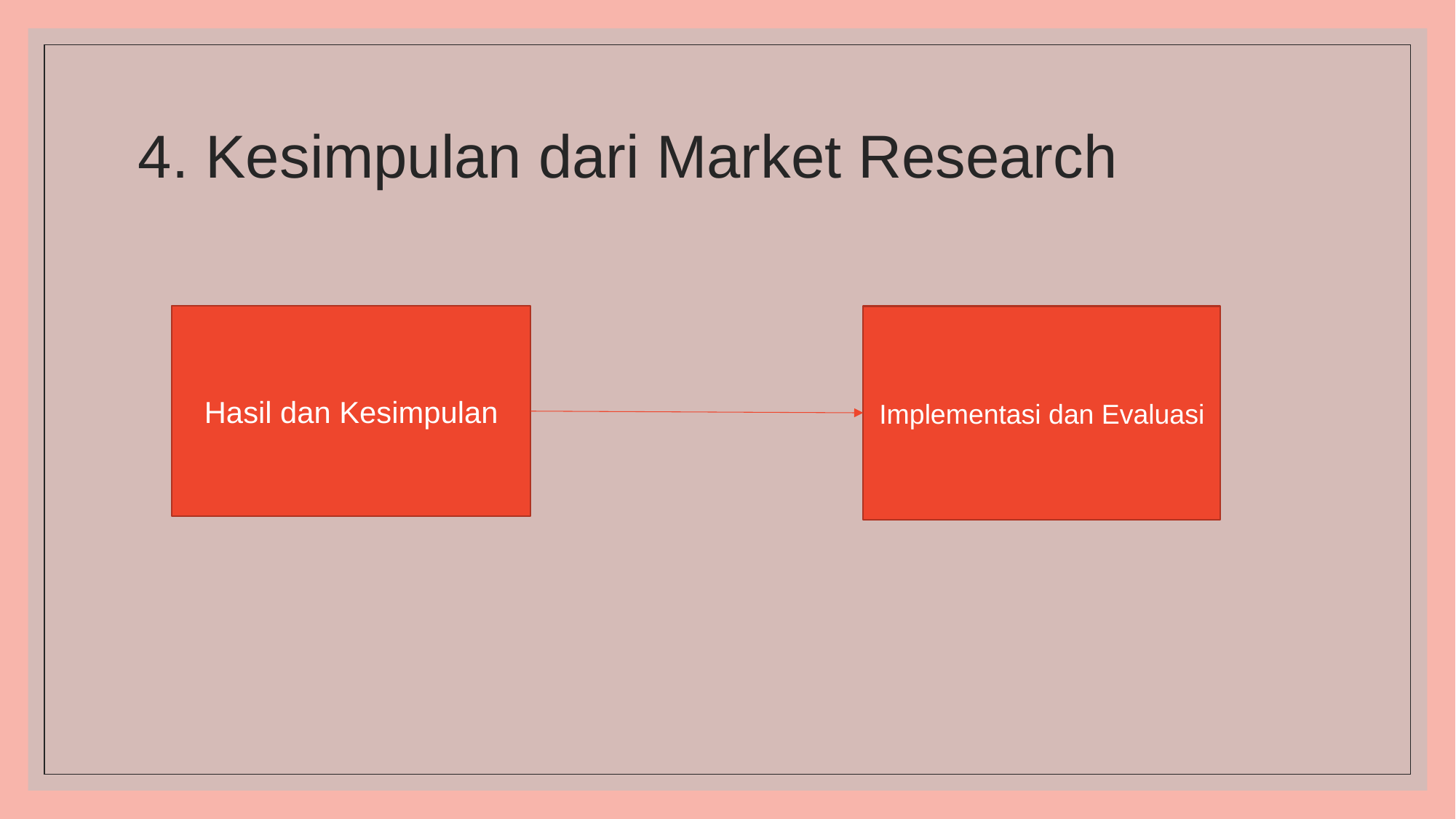

# 4. Kesimpulan dari Market Research
Hasil dan Kesimpulan
Implementasi dan Evaluasi